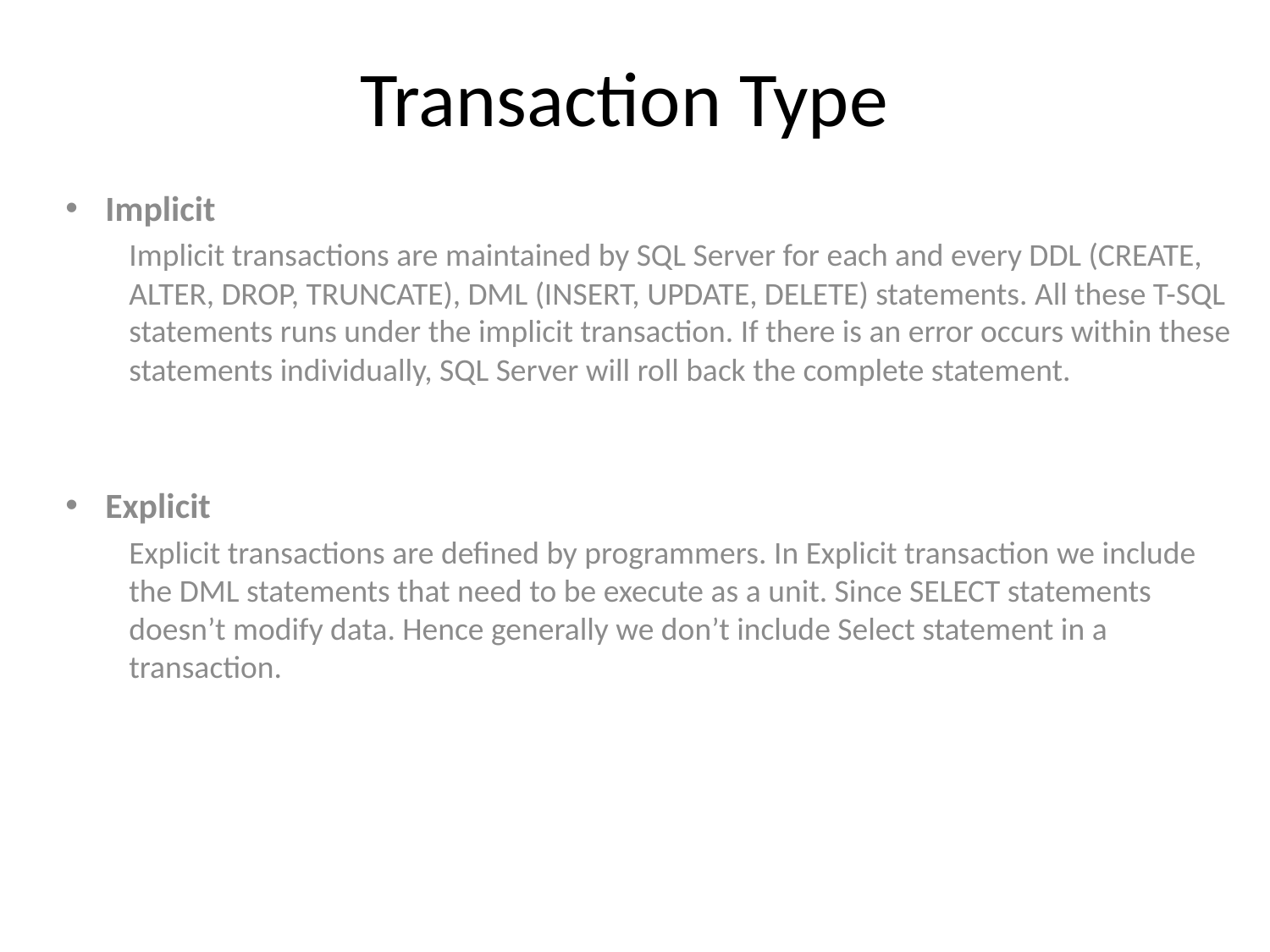

# Transaction Type
Implicit
Implicit transactions are maintained by SQL Server for each and every DDL (CREATE, ALTER, DROP, TRUNCATE), DML (INSERT, UPDATE, DELETE) statements. All these T-SQL statements runs under the implicit transaction. If there is an error occurs within these statements individually, SQL Server will roll back the complete statement.

Explicit
Explicit transactions are defined by programmers. In Explicit transaction we include the DML statements that need to be execute as a unit. Since SELECT statements doesn’t modify data. Hence generally we don’t include Select statement in a transaction.